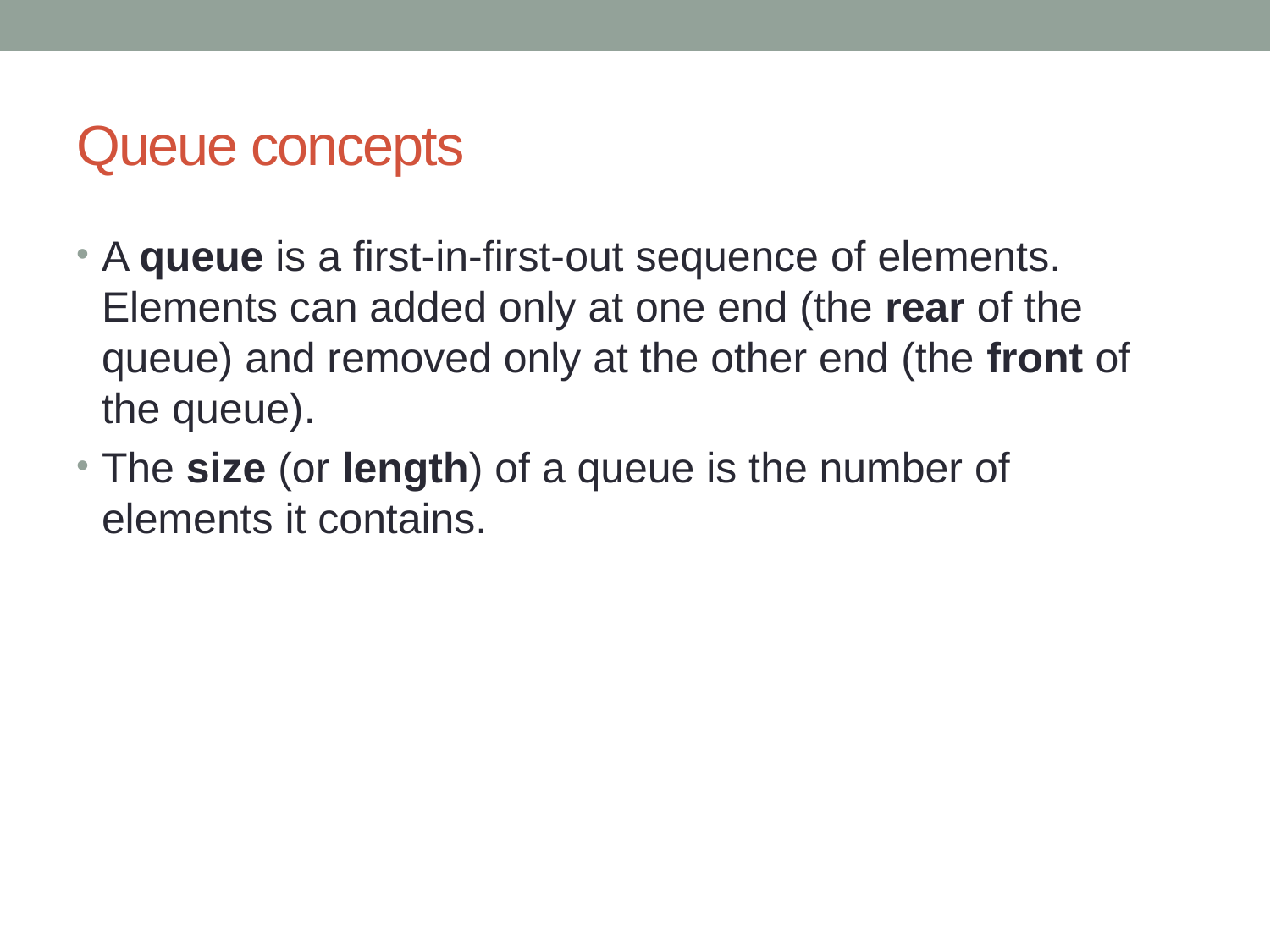

# Queue concepts
A queue is a first-in-first-out sequence of elements. Elements can added only at one end (the rear of the queue) and removed only at the other end (the front of the queue).
The size (or length) of a queue is the number of elements it contains.